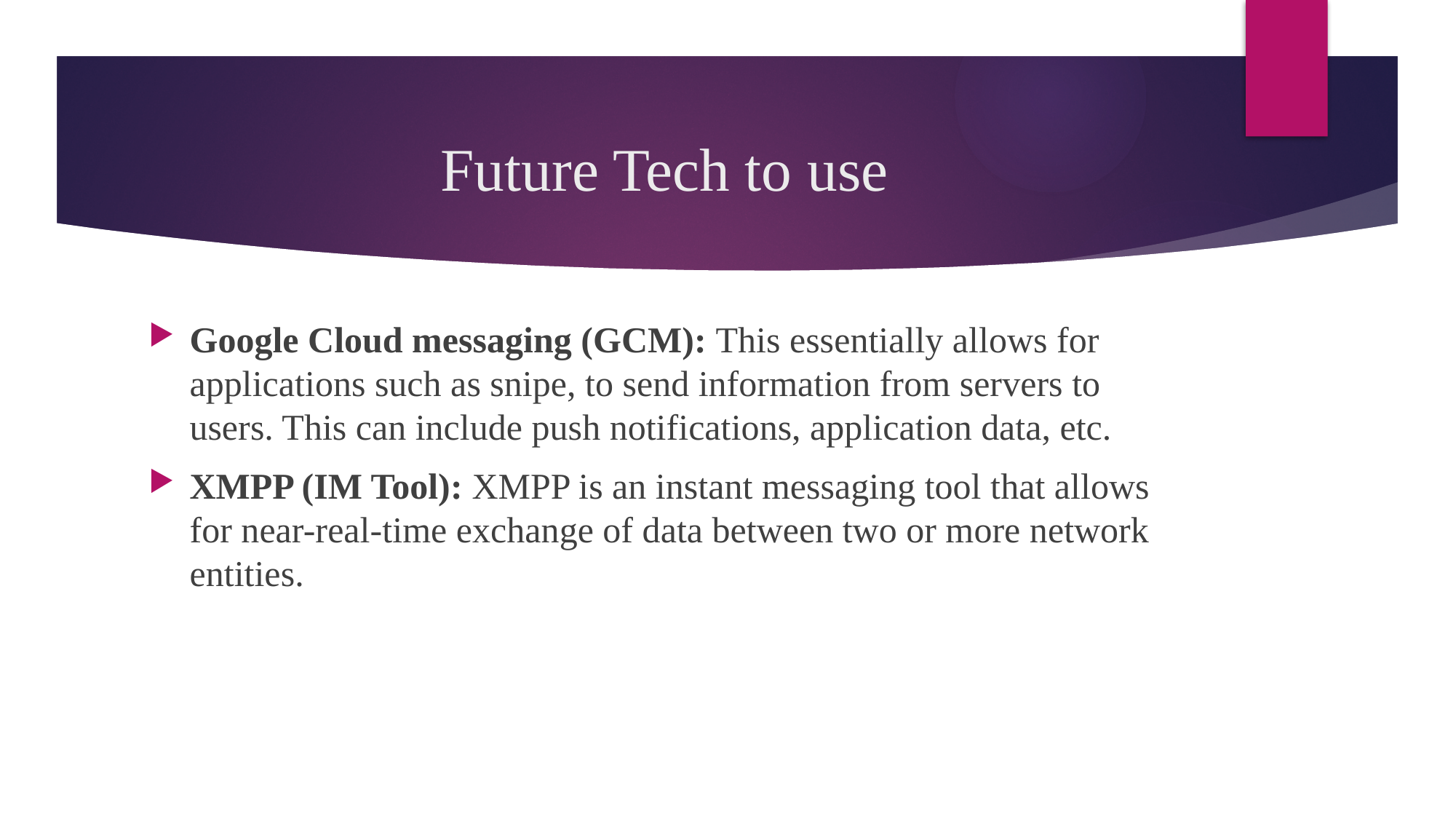

# Future Tech to use
Google Cloud messaging (GCM): This essentially allows for applications such as snipe, to send information from servers to users. This can include push notifications, application data, etc.
XMPP (IM Tool): XMPP is an instant messaging tool that allows for near-real-time exchange of data between two or more network entities.